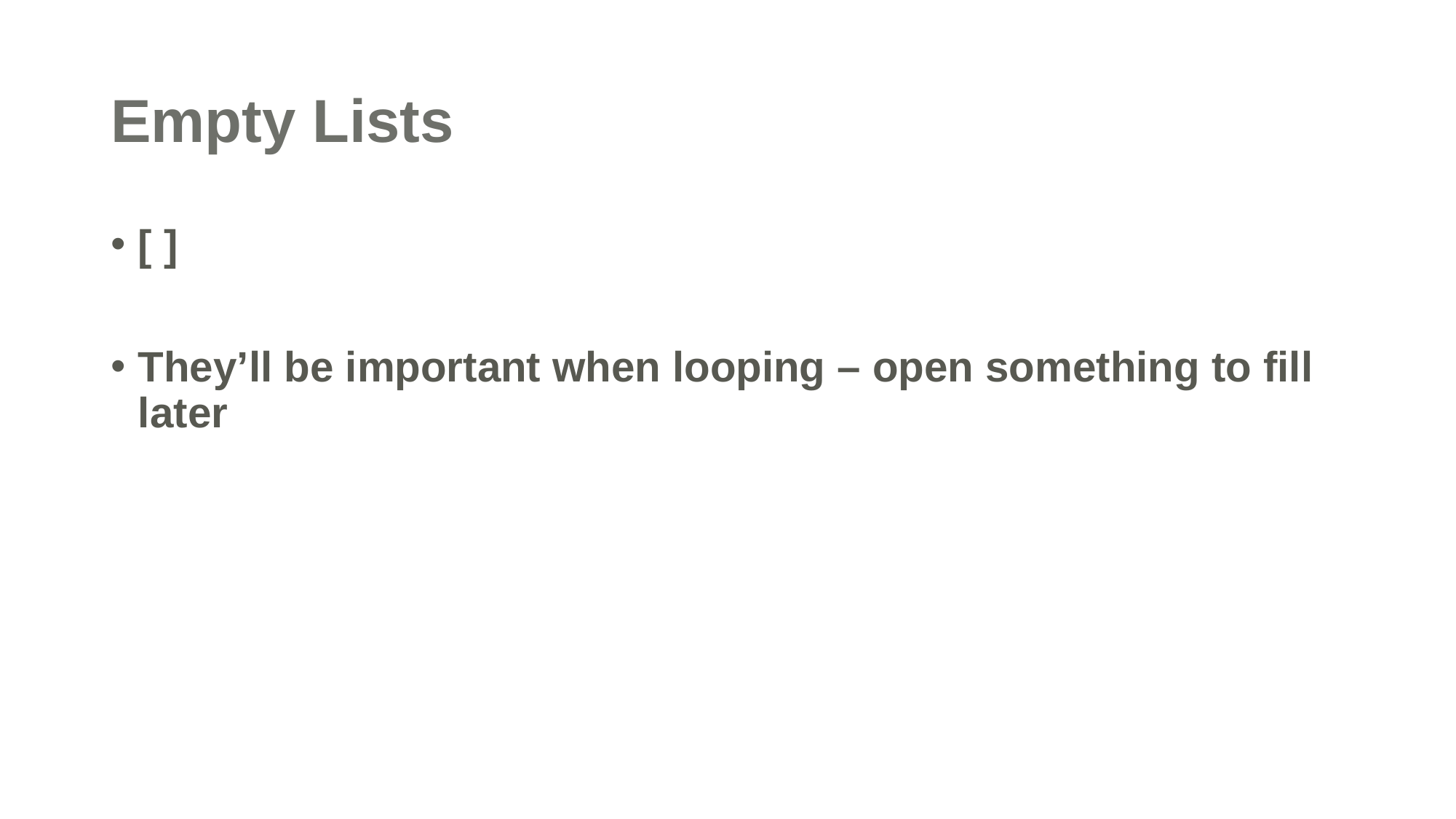

# Empty Lists
[ ]

They’ll be important when looping – open something to fill later